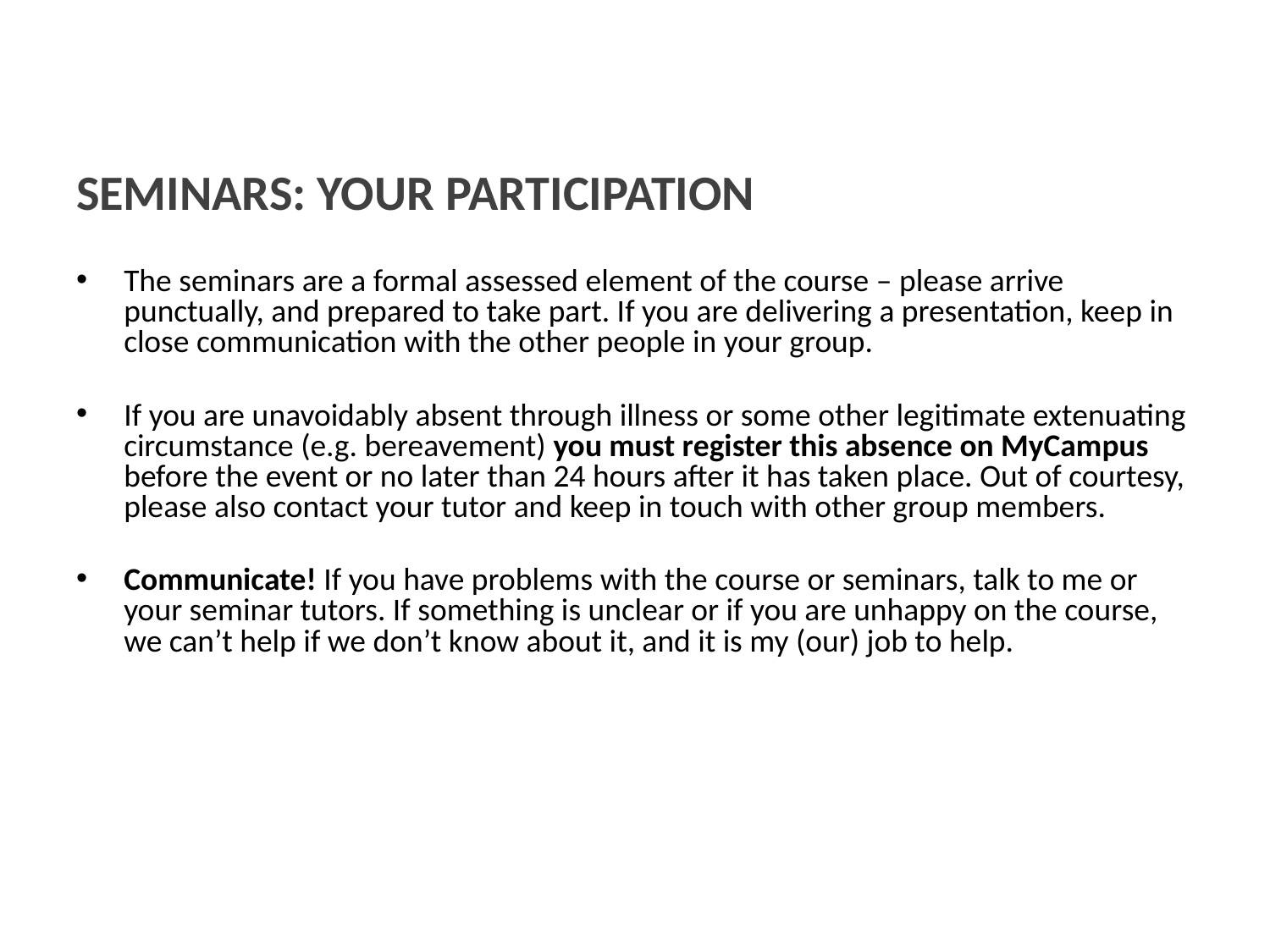

SEMINARS: YOUR PARTICIPATION

The seminars are a formal assessed element of the course – please arrive punctually, and prepared to take part. If you are delivering a presentation, keep in close communication with the other people in your group.

If you are unavoidably absent through illness or some other legitimate extenuating circumstance (e.g. bereavement) you must register this absence on MyCampus before the event or no later than 24 hours after it has taken place. Out of courtesy, please also contact your tutor and keep in touch with other group members.

Communicate! If you have problems with the course or seminars, talk to me or your seminar tutors. If something is unclear or if you are unhappy on the course, we can’t help if we don’t know about it, and it is my (our) job to help.